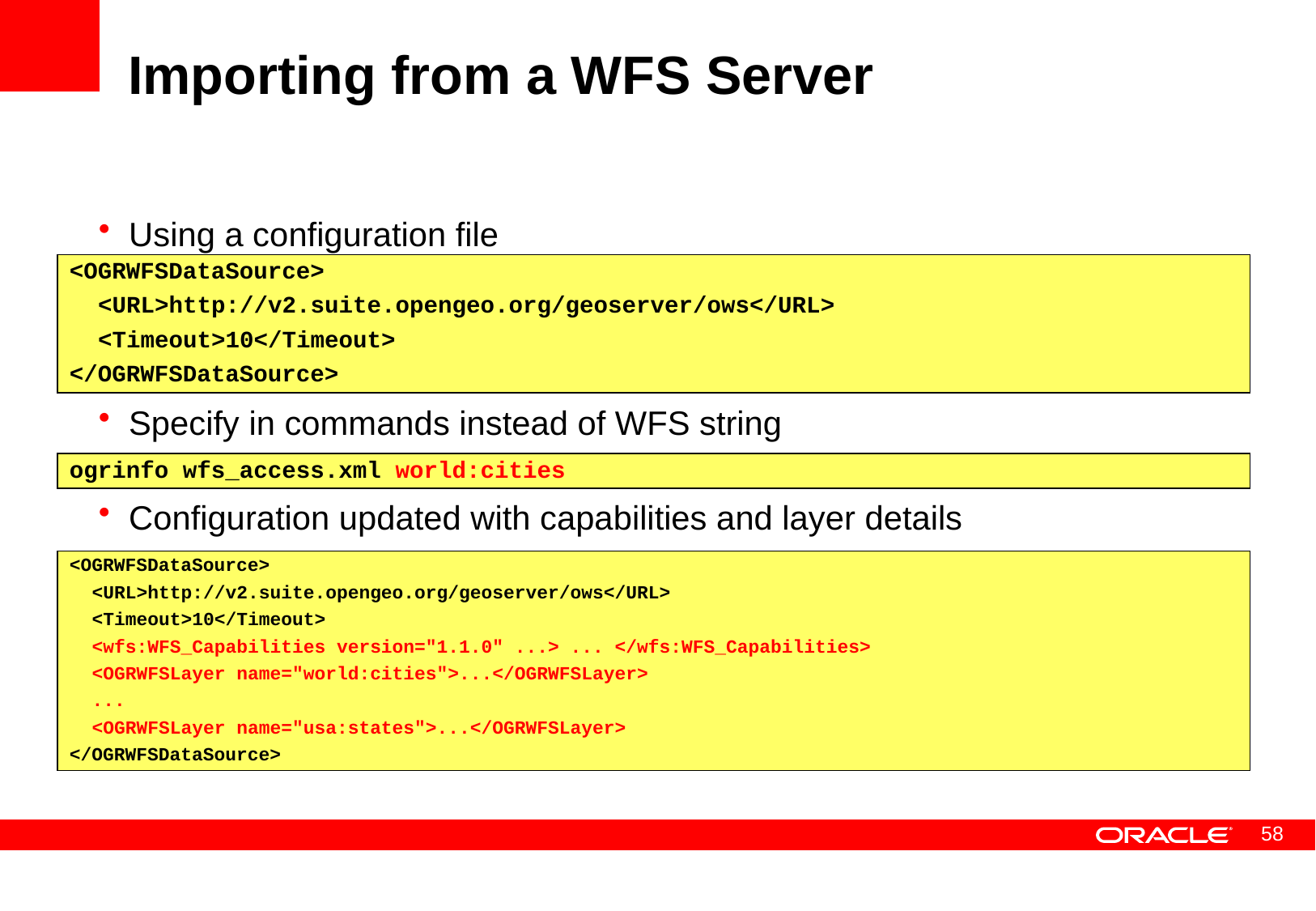

# Importing from a WFS Server
Using a configuration file

Specify in commands instead of WFS string

Configuration updated with capabilities and layer details

<OGRWFSDataSource>
  <URL>http://v2.suite.opengeo.org/geoserver/ows</URL>
  <Timeout>10</Timeout>
</OGRWFSDataSource>
ogrinfo wfs_access.xml world:cities
<OGRWFSDataSource>
  <URL>http://v2.suite.opengeo.org/geoserver/ows</URL>
  <Timeout>10</Timeout>
  <wfs:WFS_Capabilities version="1.1.0" ...> ... </wfs:WFS_Capabilities>
  <OGRWFSLayer name="world:cities">...</OGRWFSLayer>
  ...
  <OGRWFSLayer name="usa:states">...</OGRWFSLayer>
</OGRWFSDataSource>